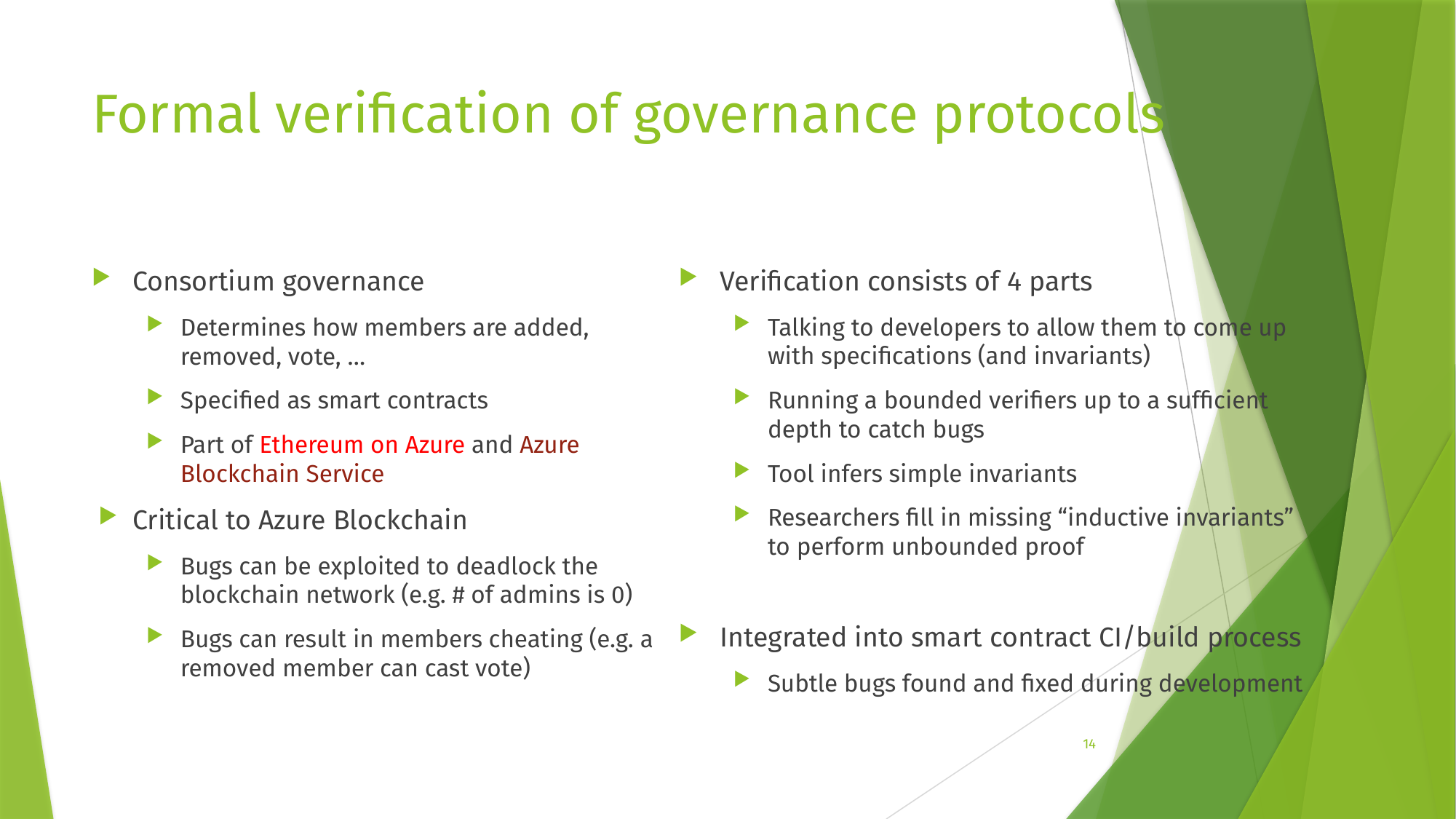

# Formal verification of governance protocols
Verification consists of 4 parts
Talking to developers to allow them to come up with specifications (and invariants)
Running a bounded verifiers up to a sufficient depth to catch bugs
Tool infers simple invariants
Researchers fill in missing “inductive invariants” to perform unbounded proof

Integrated into smart contract CI/build process
Subtle bugs found and fixed during development
Consortium governance
Determines how members are added, removed, vote, …
Specified as smart contracts
Part of Ethereum on Azure and Azure Blockchain Service
Critical to Azure Blockchain
Bugs can be exploited to deadlock the blockchain network (e.g. # of admins is 0)
Bugs can result in members cheating (e.g. a removed member can cast vote)

14